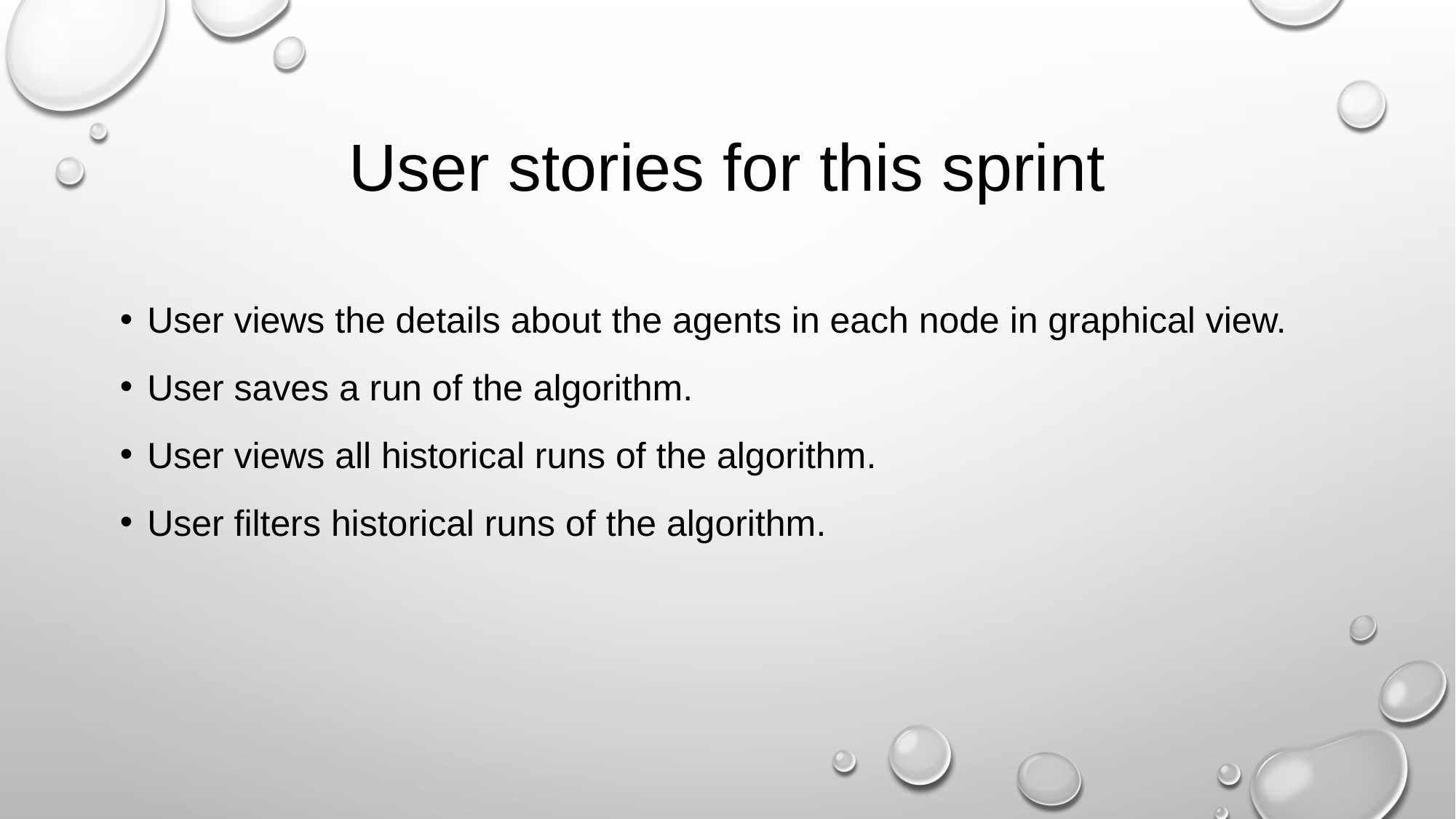

# User stories for this sprint
User views the details about the agents in each node in graphical view.
User saves a run of the algorithm.
User views all historical runs of the algorithm.
User filters historical runs of the algorithm.